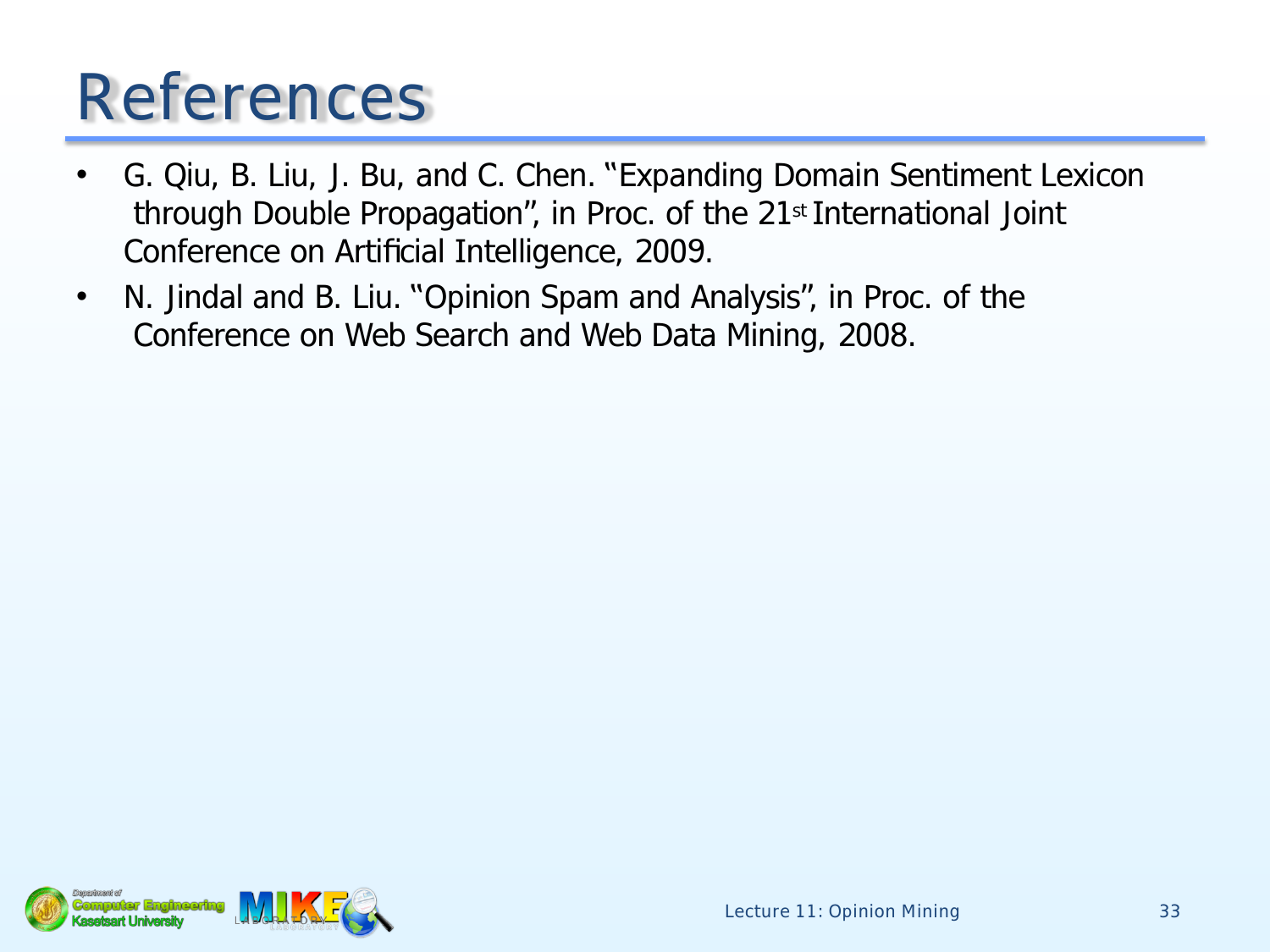

# References
G. Qiu, B. Liu, J. Bu, and C. Chen. “Expanding Domain Sentiment Lexicon  through Double Propagation”, in Proc. of the 21st International Joint  Conference on Artificial Intelligence, 2009.
N. Jindal and B. Liu. “Opinion Spam and Analysis”, in Proc. of the  Conference on Web Search and Web Data Mining, 2008.
Lecture 11: Opinion Mining
33